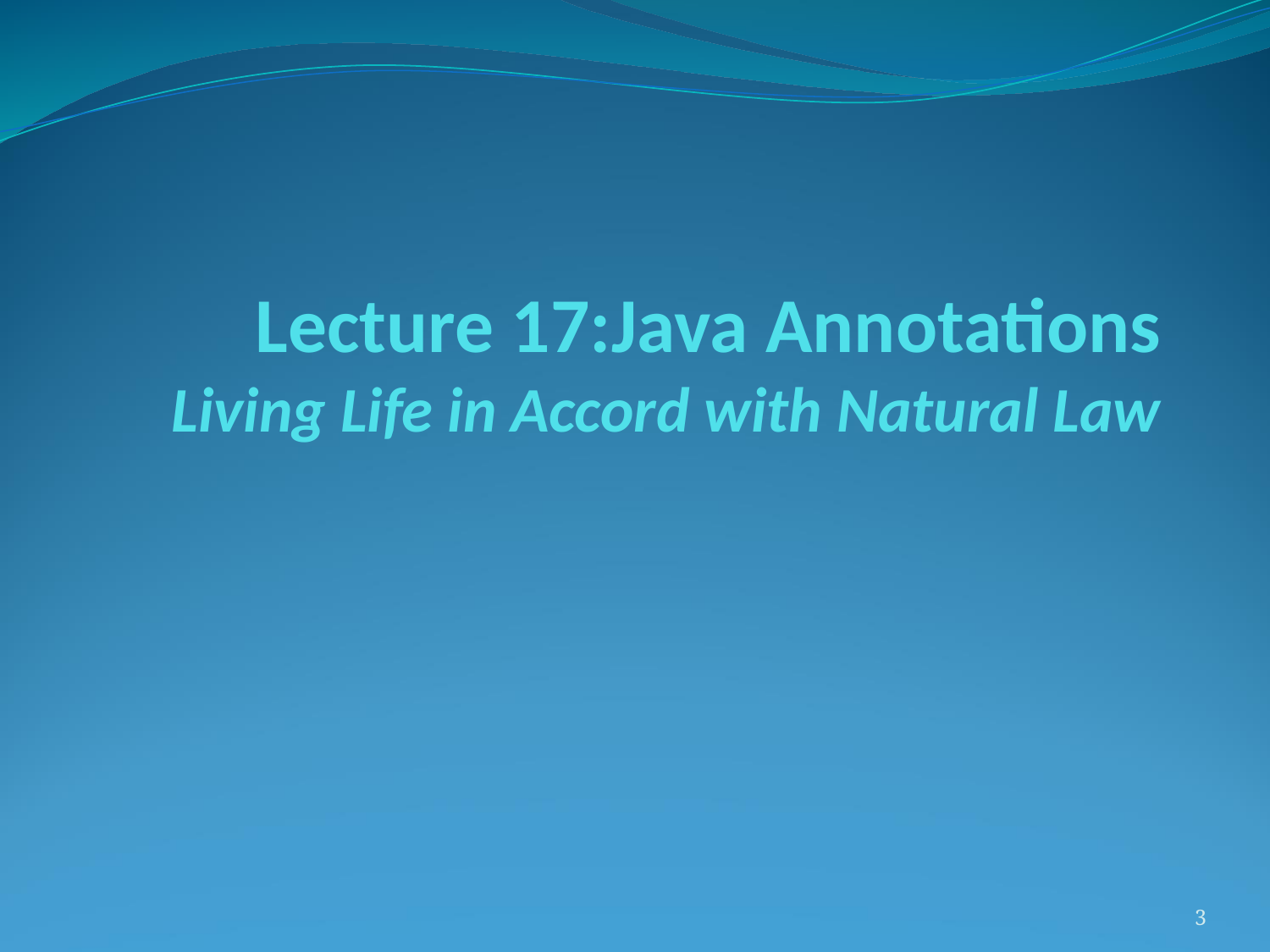

# Lecture 17:Java Annotations Living Life in Accord with Natural Law
3